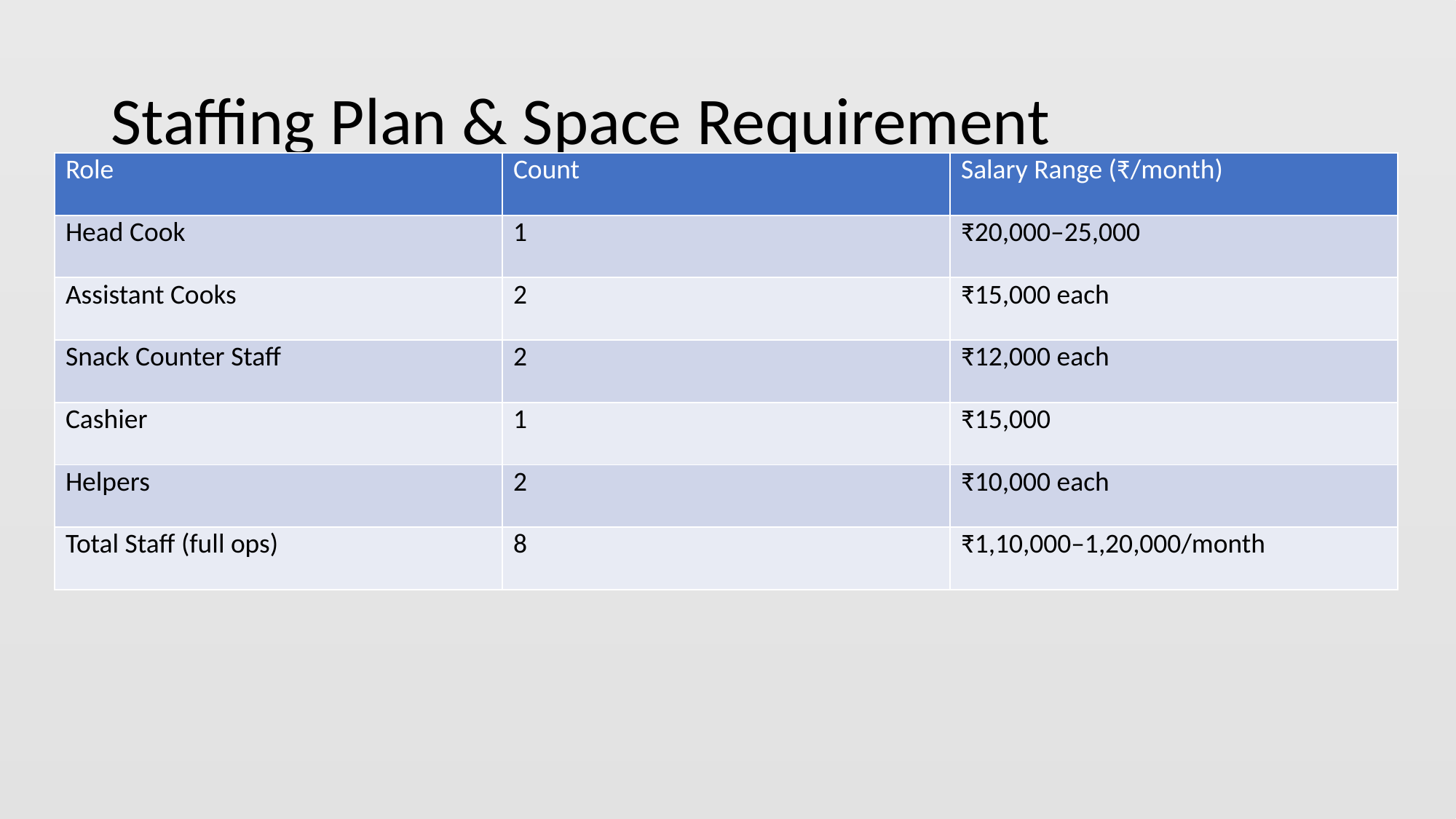

# Staffing Plan & Space Requirement
| Role | Count | Salary Range (₹/month) |
| --- | --- | --- |
| Head Cook | 1 | ₹20,000–25,000 |
| Assistant Cooks | 2 | ₹15,000 each |
| Snack Counter Staff | 2 | ₹12,000 each |
| Cashier | 1 | ₹15,000 |
| Helpers | 2 | ₹10,000 each |
| Total Staff (full ops) | 8 | ₹1,10,000–1,20,000/month |